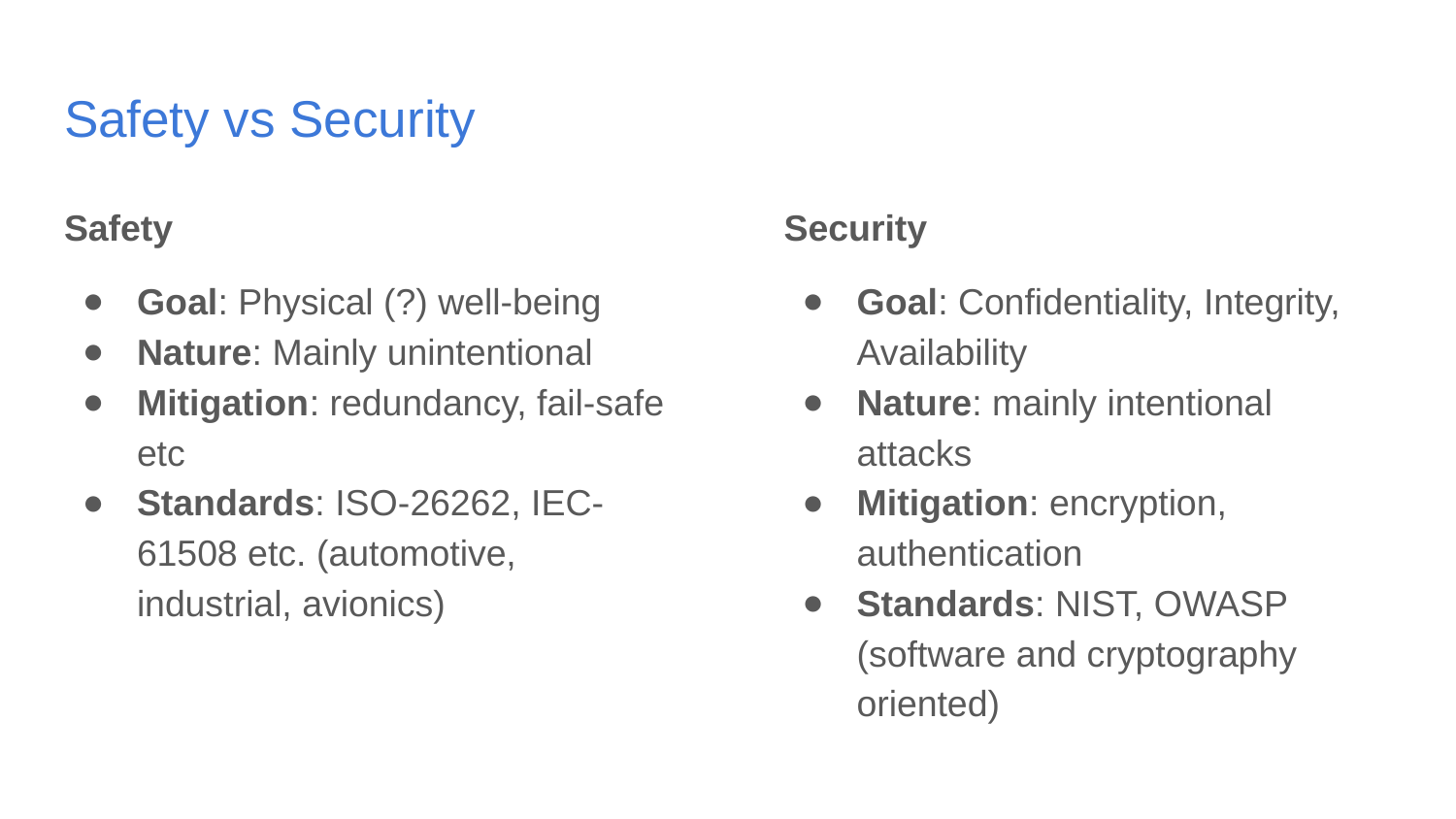

# Safety vs Security
Safety
Goal: Physical (?) well-being
Nature: Mainly unintentional
Mitigation: redundancy, fail-safe etc
Standards: ISO-26262, IEC-61508 etc. (automotive, industrial, avionics)
Security
Goal: Confidentiality, Integrity, Availability
Nature: mainly intentional attacks
Mitigation: encryption, authentication
Standards: NIST, OWASP (software and cryptography oriented)